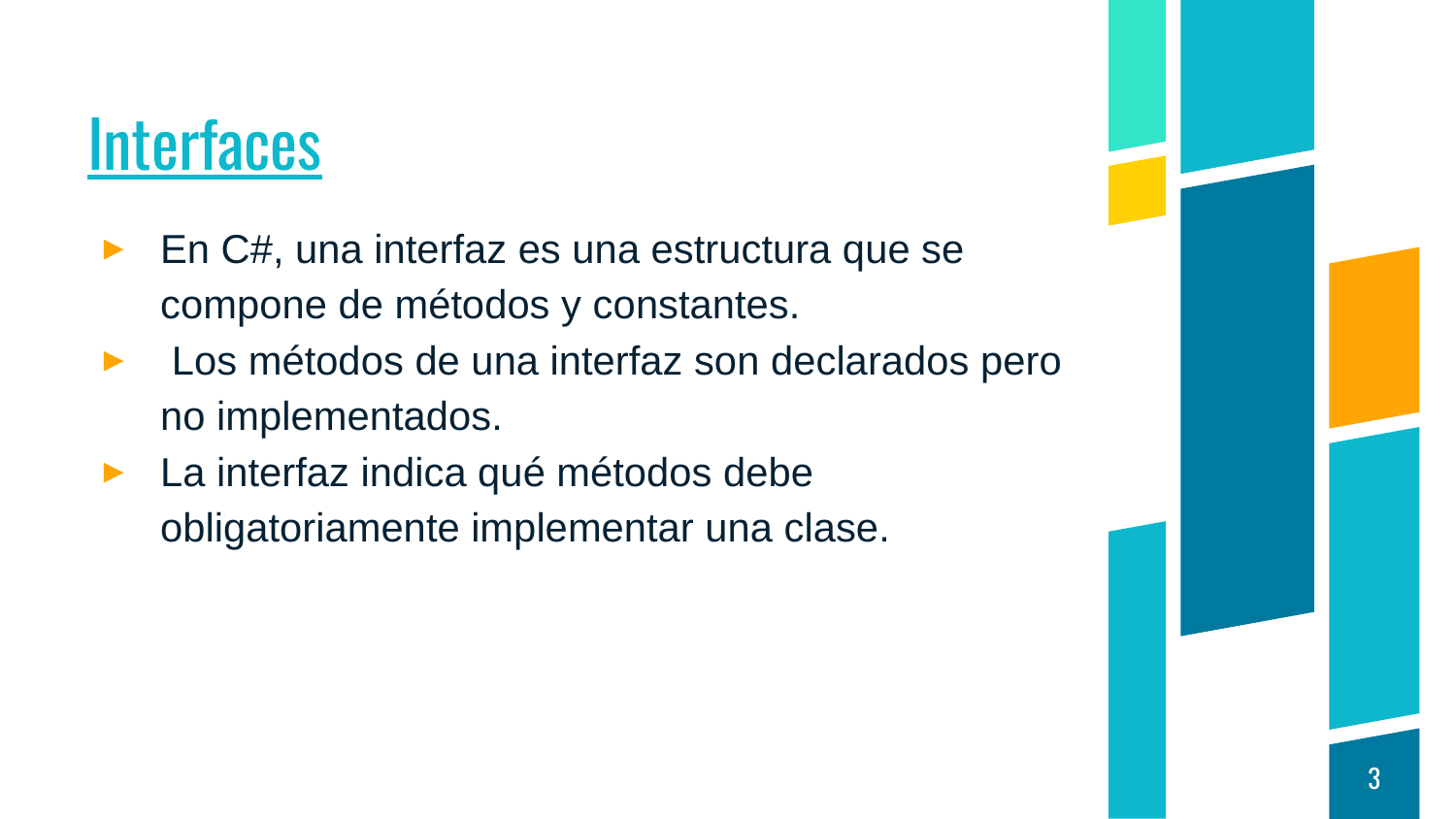

# Interfaces
En C#, una interfaz es una estructura que se compone de métodos y constantes.
 Los métodos de una interfaz son declarados pero no implementados.
La interfaz indica qué métodos debe obligatoriamente implementar una clase.
3